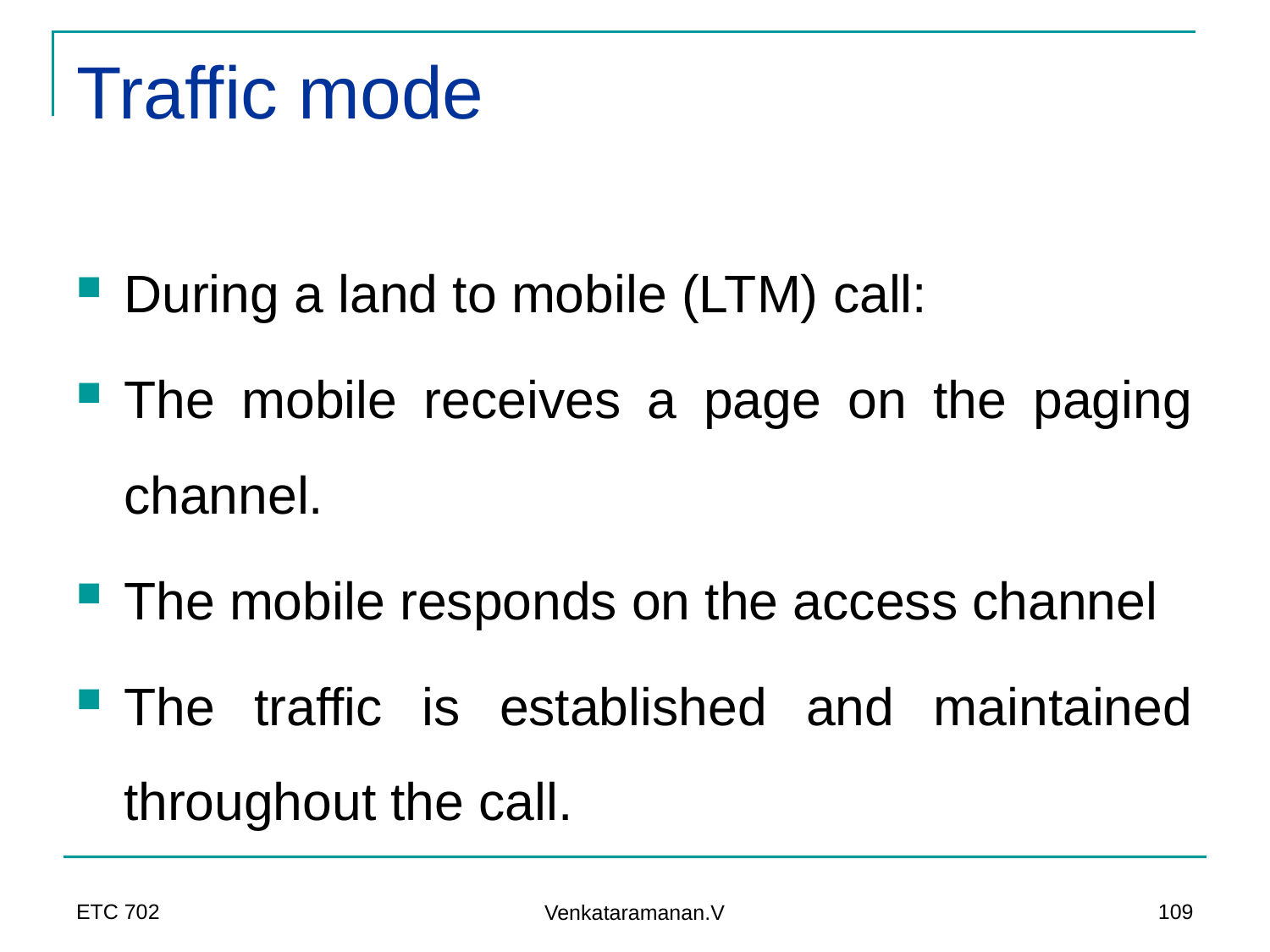

# Traffic mode
During a land to mobile (LTM) call:
The mobile receives a page on the paging channel.
The mobile responds on the access channel
The traffic is established and maintained throughout the call.
ETC 702
109
Venkataramanan.V